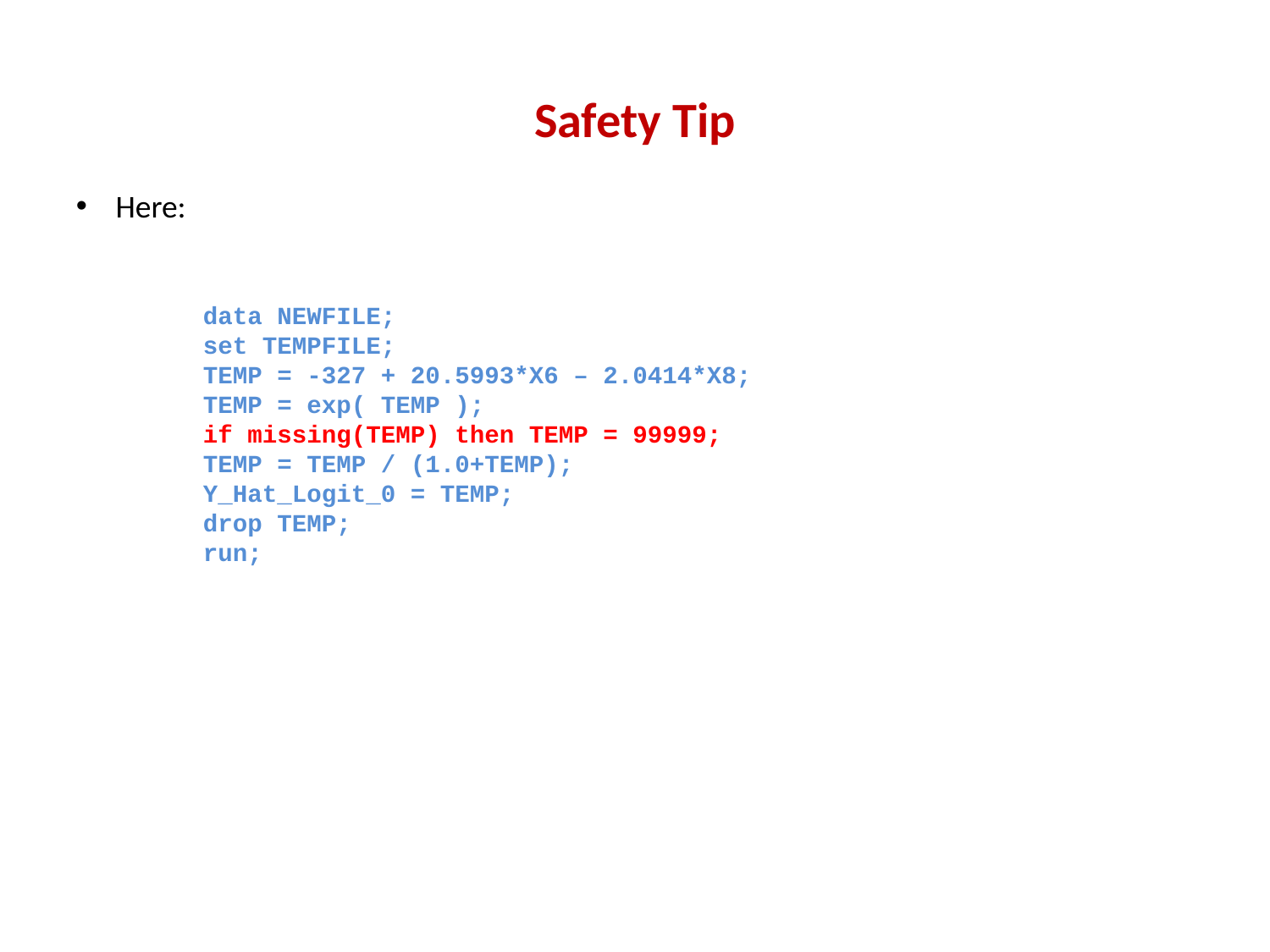

# Safety Tip
Here:

data NEWFILE;
set TEMPFILE;
TEMP = -327 + 20.5993*X6 – 2.0414*X8;
TEMP = exp( TEMP );
if missing(TEMP) then TEMP = 99999;
TEMP = TEMP / (1.0+TEMP);
Y_Hat_Logit_0 = TEMP;
drop TEMP;
run;